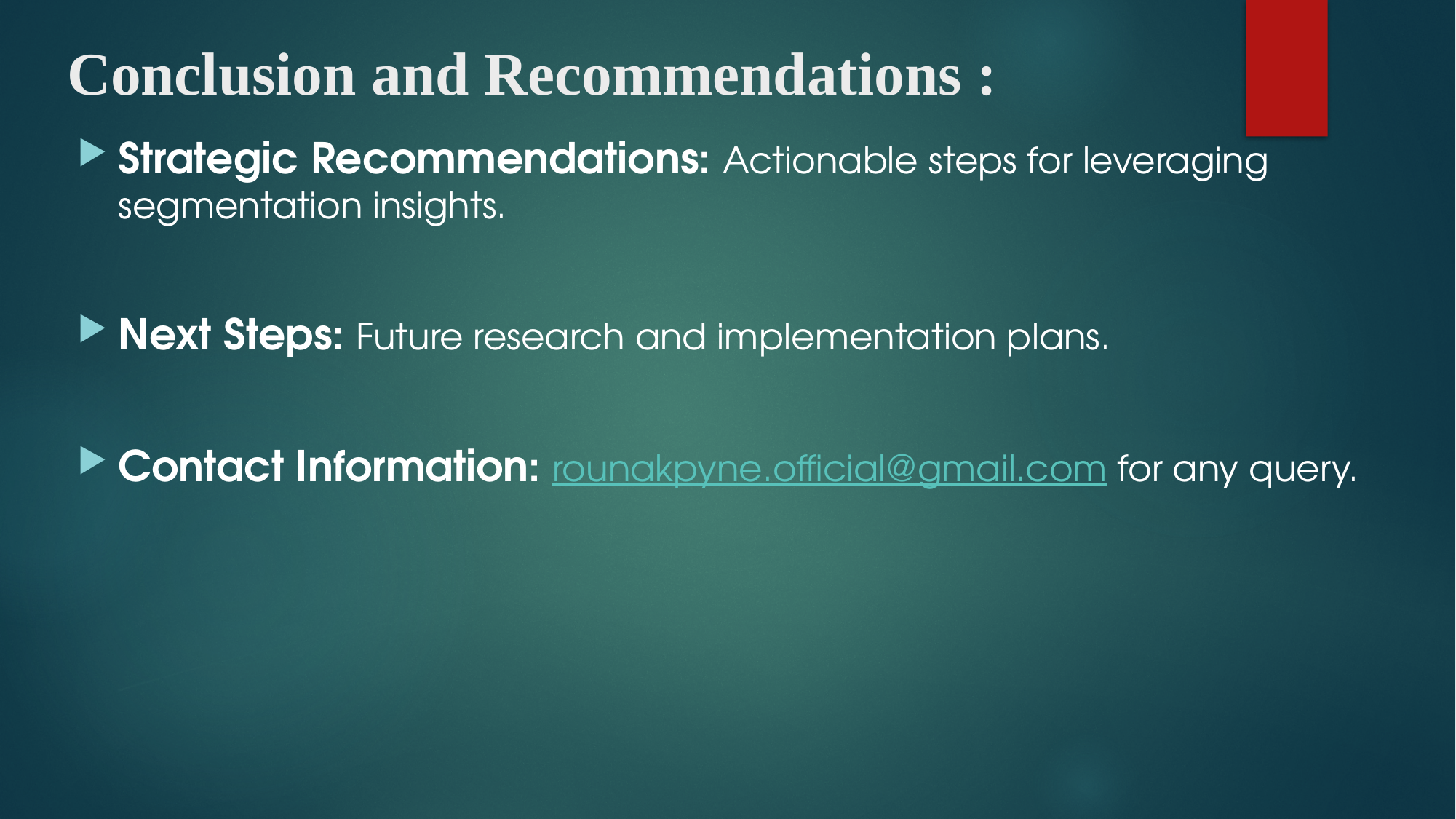

# Conclusion and Recommendations :
Strategic Recommendations: Actionable steps for leveraging segmentation insights.

Next Steps: Future research and implementation plans.

Contact Information: rounakpyne.official@gmail.com for any query.